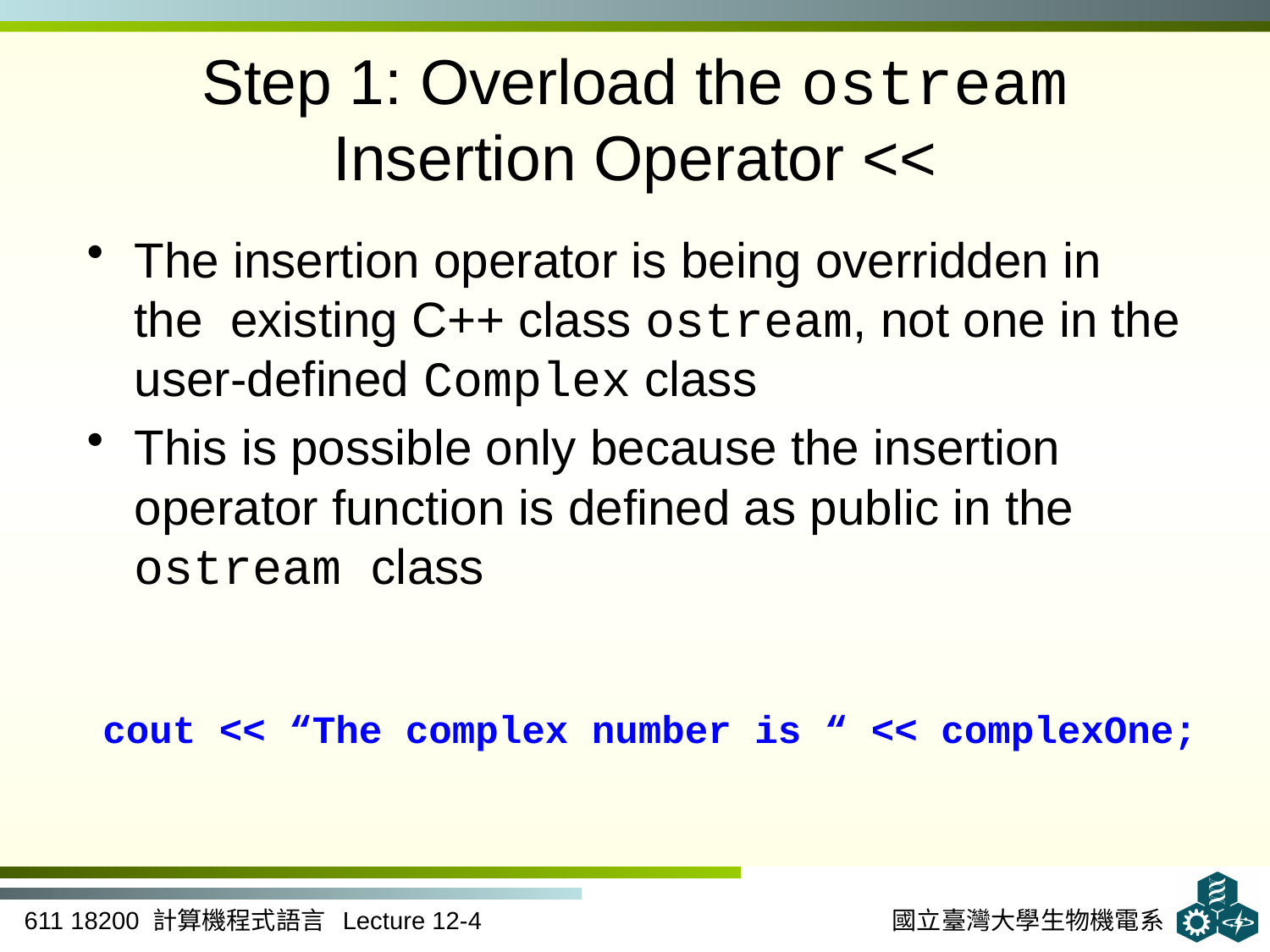

# Step 1: Overload the ostream Insertion Operator <<
The insertion operator is being overridden in the  existing C++ class ostream, not one in the user-defined Complex class
This is possible only because the insertion operator function is defined as public in the ostream class

cout << “The complex number is “ << complexOne;